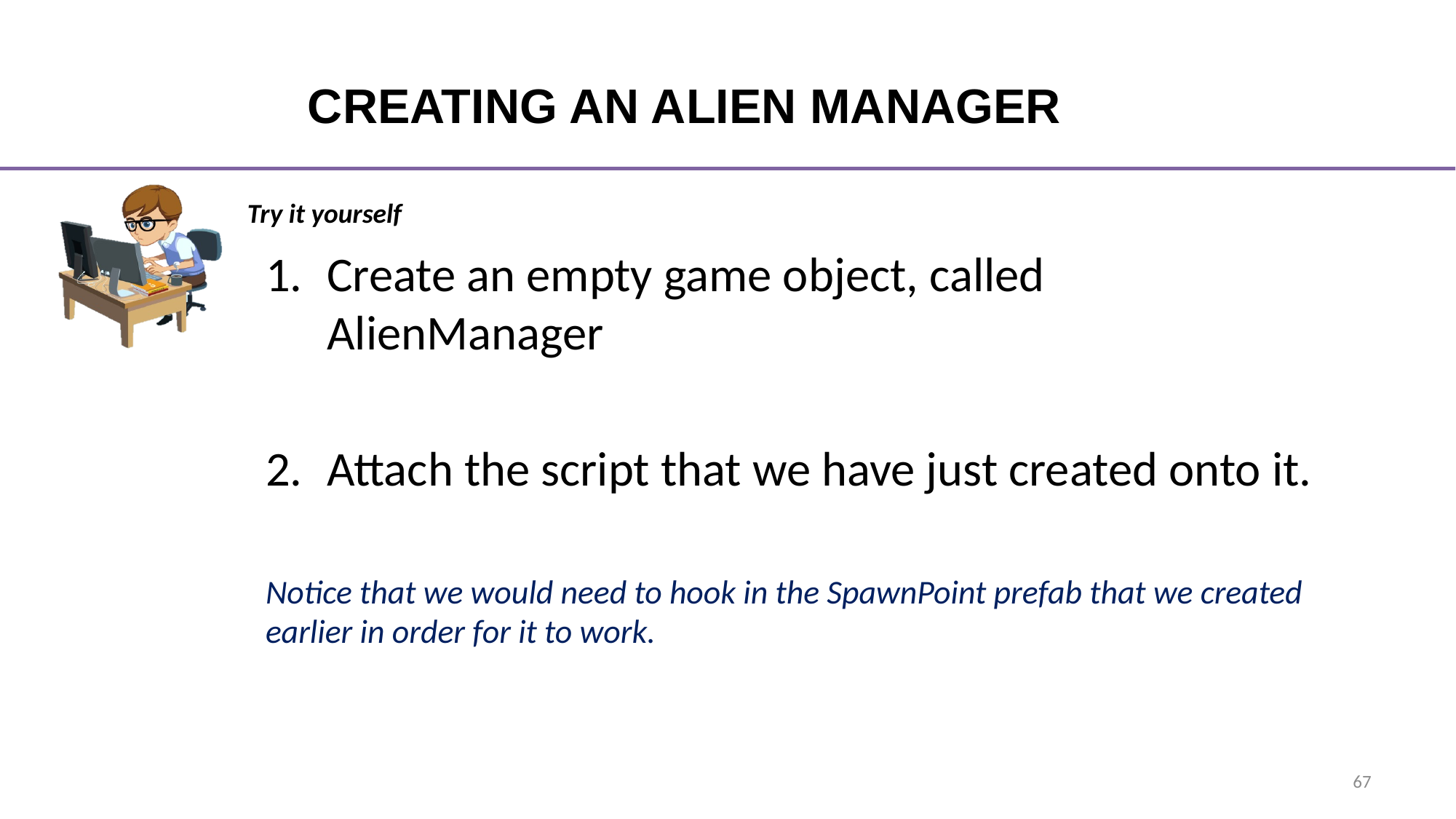

# Creating an Alien Manager
Create an empty game object, called AlienManager

Attach the script that we have just created onto it.

Notice that we would need to hook in the SpawnPoint prefab that we created earlier in order for it to work.

67